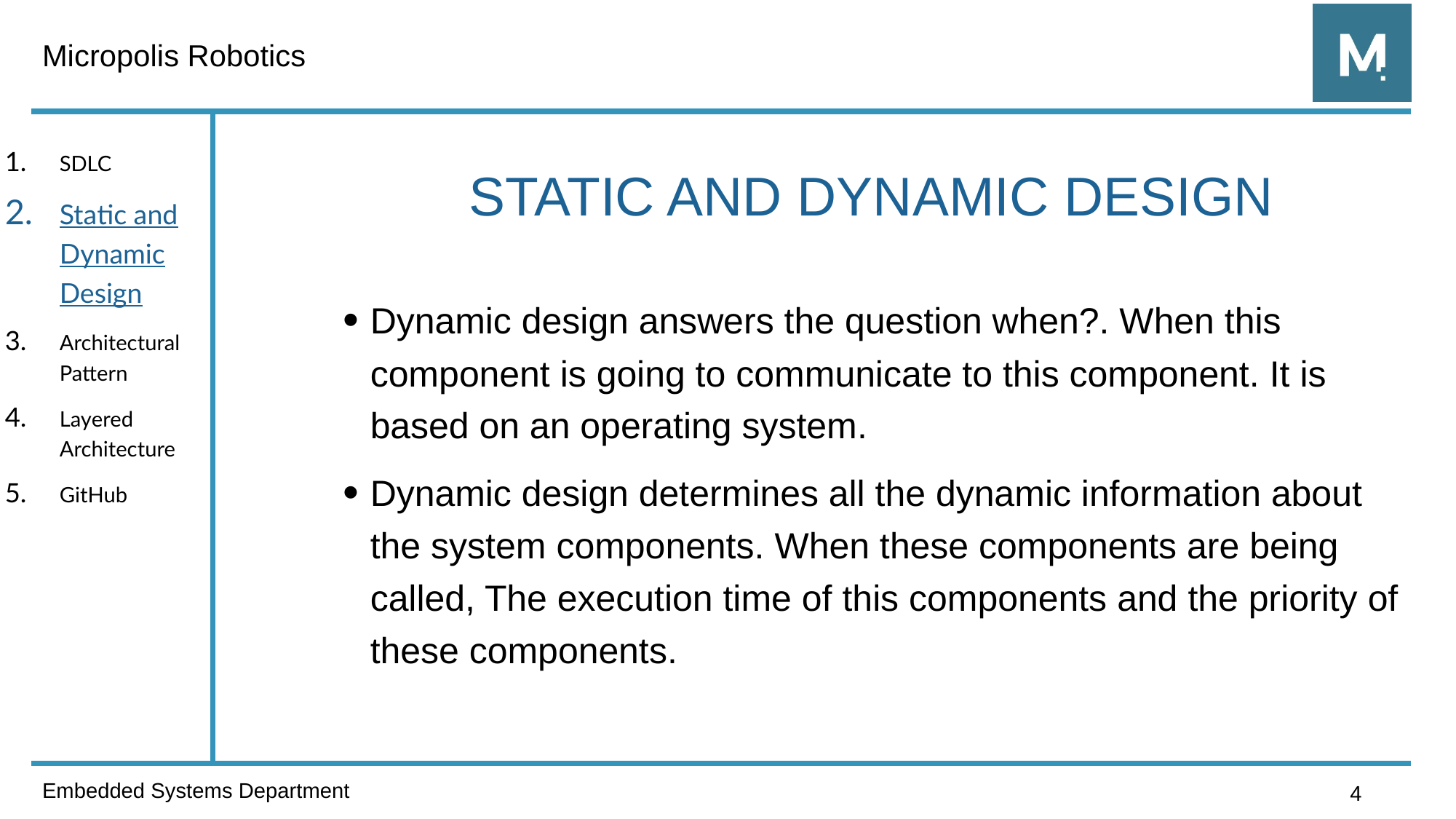

# Static and Dynamic design
SDLC
Static and Dynamic Design
Architectural Pattern
Layered Architecture
GitHub

Dynamic design answers the question when?. When this component is going to communicate to this component. It is based on an operating system.
Dynamic design determines all the dynamic information about the system components. When these components are being called, The execution time of this components and the priority of these components.